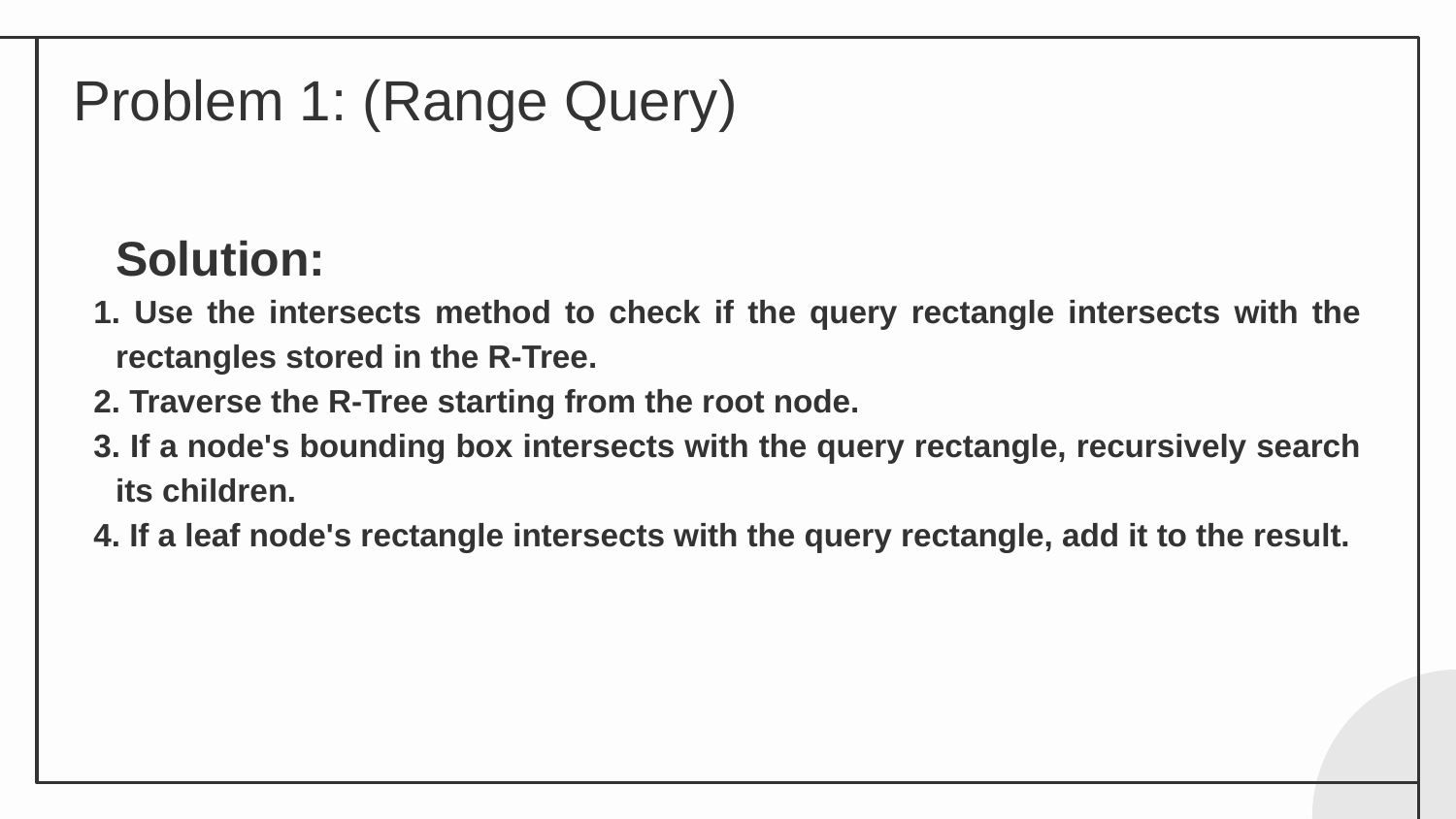

# Problem 1: (Range Query)
Solution:
1. Use the intersects method to check if the query rectangle intersects with the rectangles stored in the R-Tree.
2. Traverse the R-Tree starting from the root node.
3. If a node's bounding box intersects with the query rectangle, recursively search its children.
4. If a leaf node's rectangle intersects with the query rectangle, add it to the result.